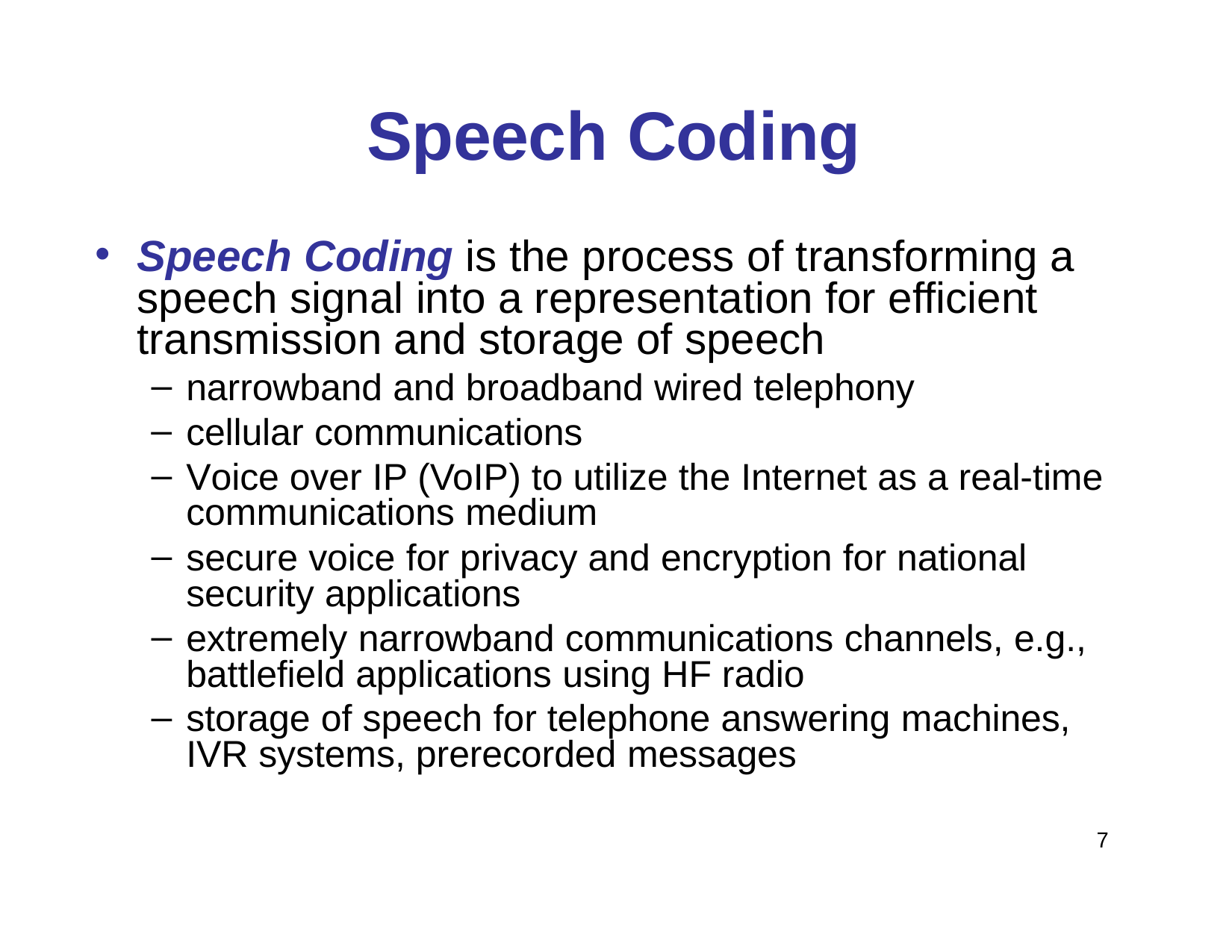

Speech Coding
Speech Coding is the process of transforming a speech signal into a representation for efficient transmission and storage of speech
narrowband and broadband wired telephony
cellular communications

Voice over IP (VoIP) to utilize the Internet as a real-time communications medium

secure voice for privacy and encryption for national security applications

extremely narrowband communications channels, e.g., battlefield applications using HF radio

storage of speech for telephone answering machines, IVR systems, prerecorded messages
7